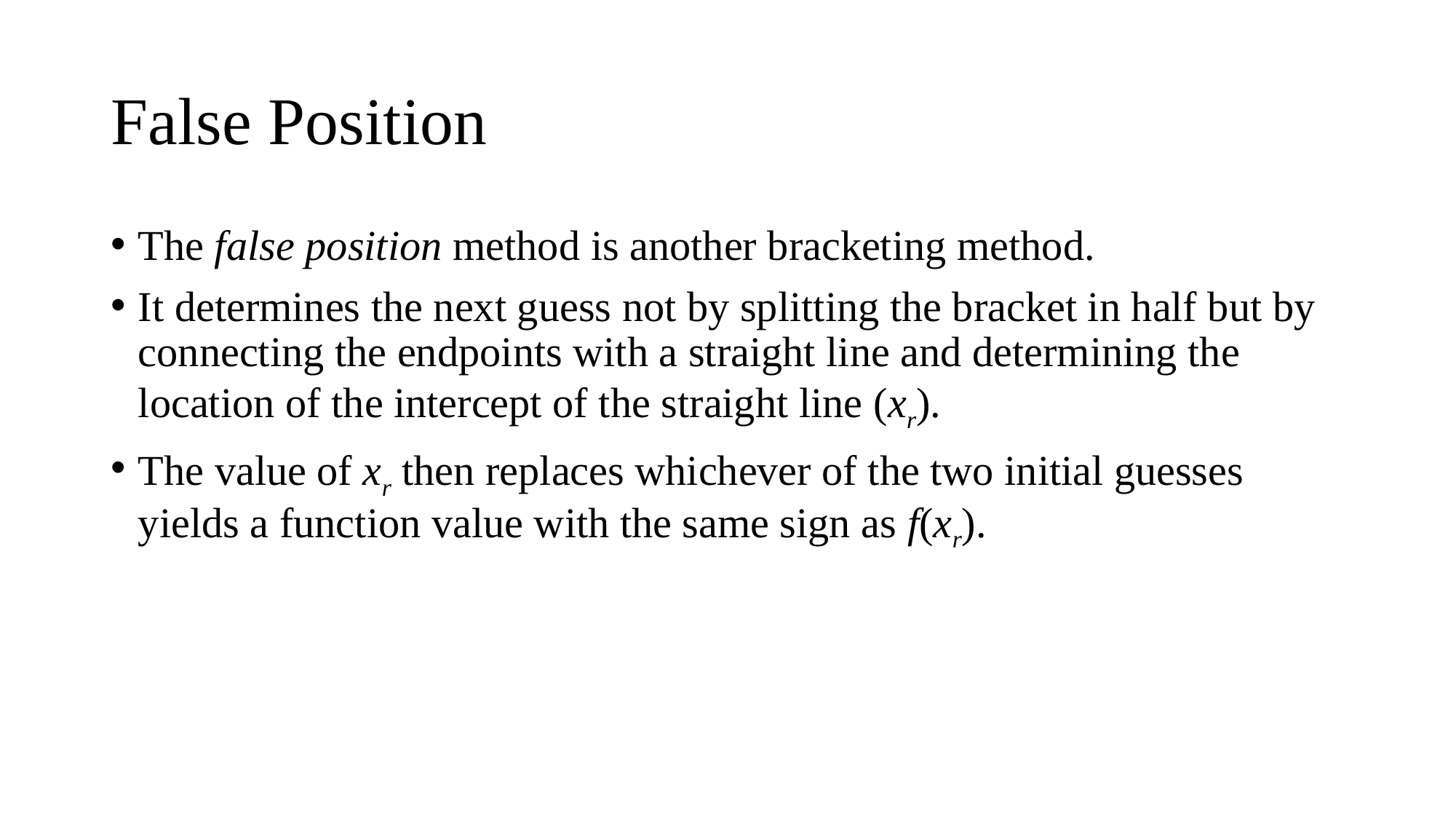

# False Position
The false position method is another bracketing method.
It determines the next guess not by splitting the bracket in half but by connecting the endpoints with a straight line and determining the location of the intercept of the straight line (xr).
The value of xr then replaces whichever of the two initial guesses yields a function value with the same sign as f(xr).